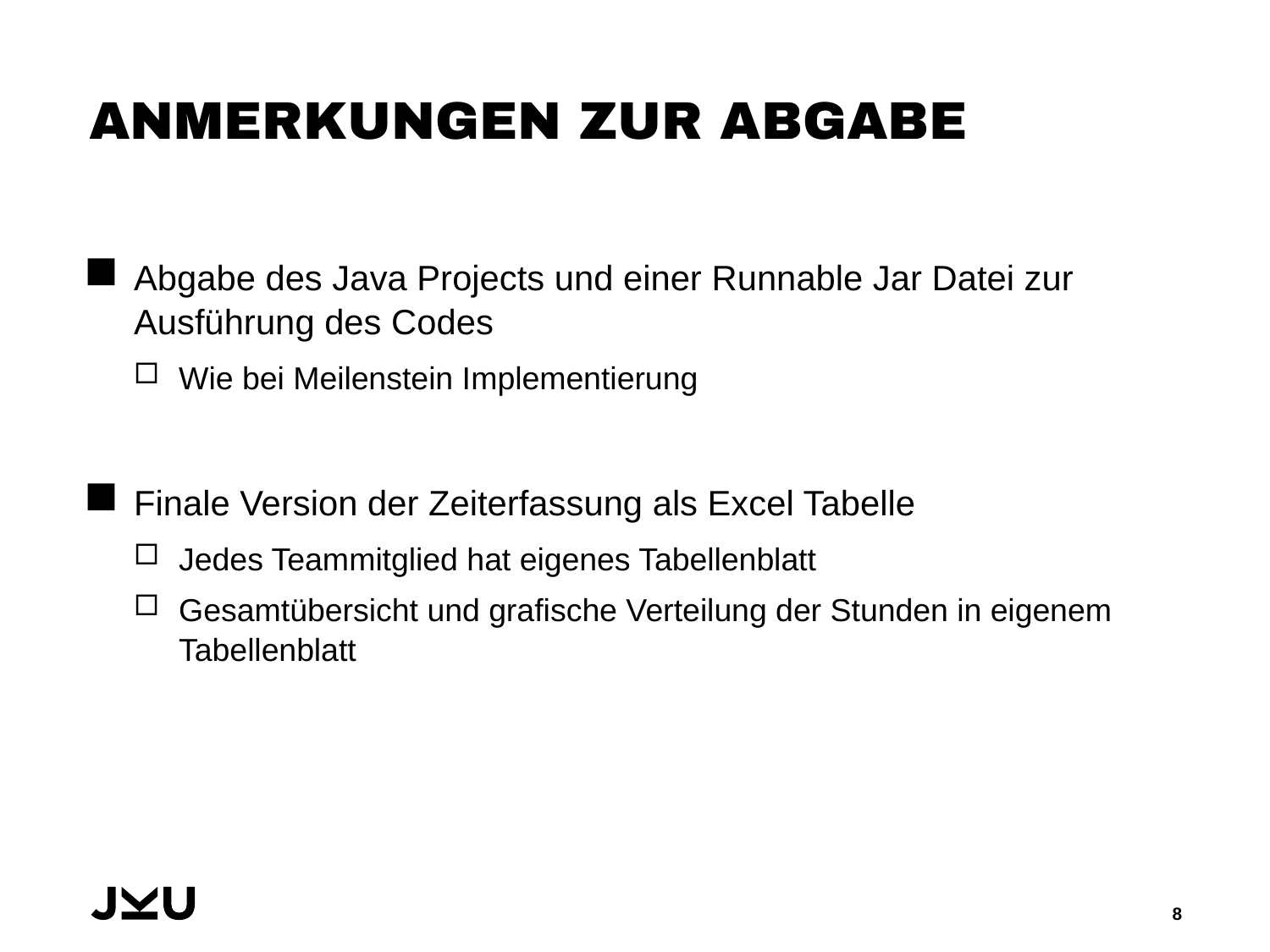

# Anmerkungen zur Abgabe
Abgabe des Java Projects und einer Runnable Jar Datei zur Ausführung des Codes
Wie bei Meilenstein Implementierung

Finale Version der Zeiterfassung als Excel Tabelle
Jedes Teammitglied hat eigenes Tabellenblatt
Gesamtübersicht und grafische Verteilung der Stunden in eigenem Tabellenblatt

8